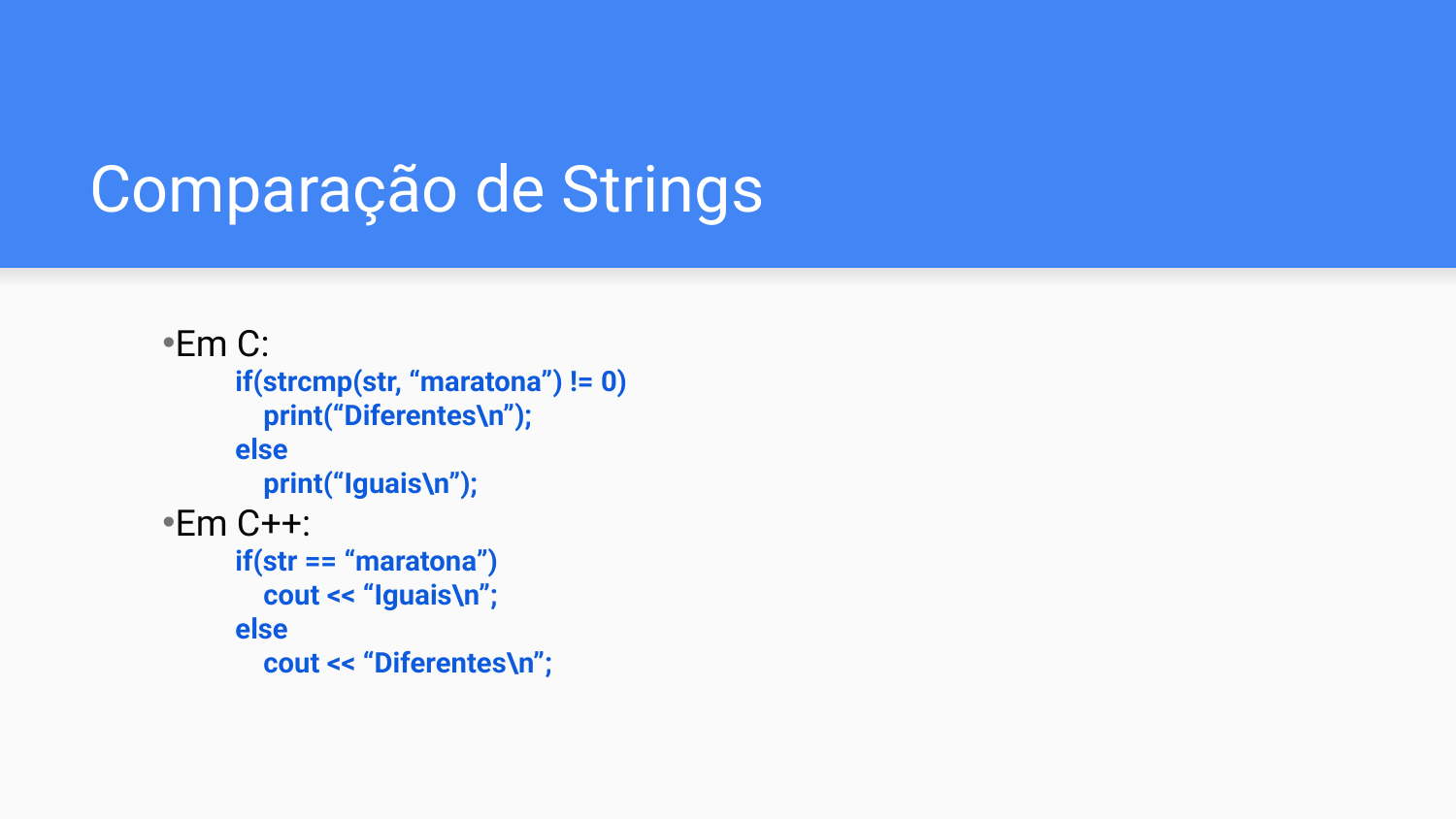

# Comparação de Strings
Em C:
if(strcmp(str, “maratona”) != 0)
    print(“Diferentes\n”);
else
    print(“Iguais\n”);
Em C++:
if(str == “maratona”)
    cout << “Iguais\n”;
else
    cout << “Diferentes\n”;